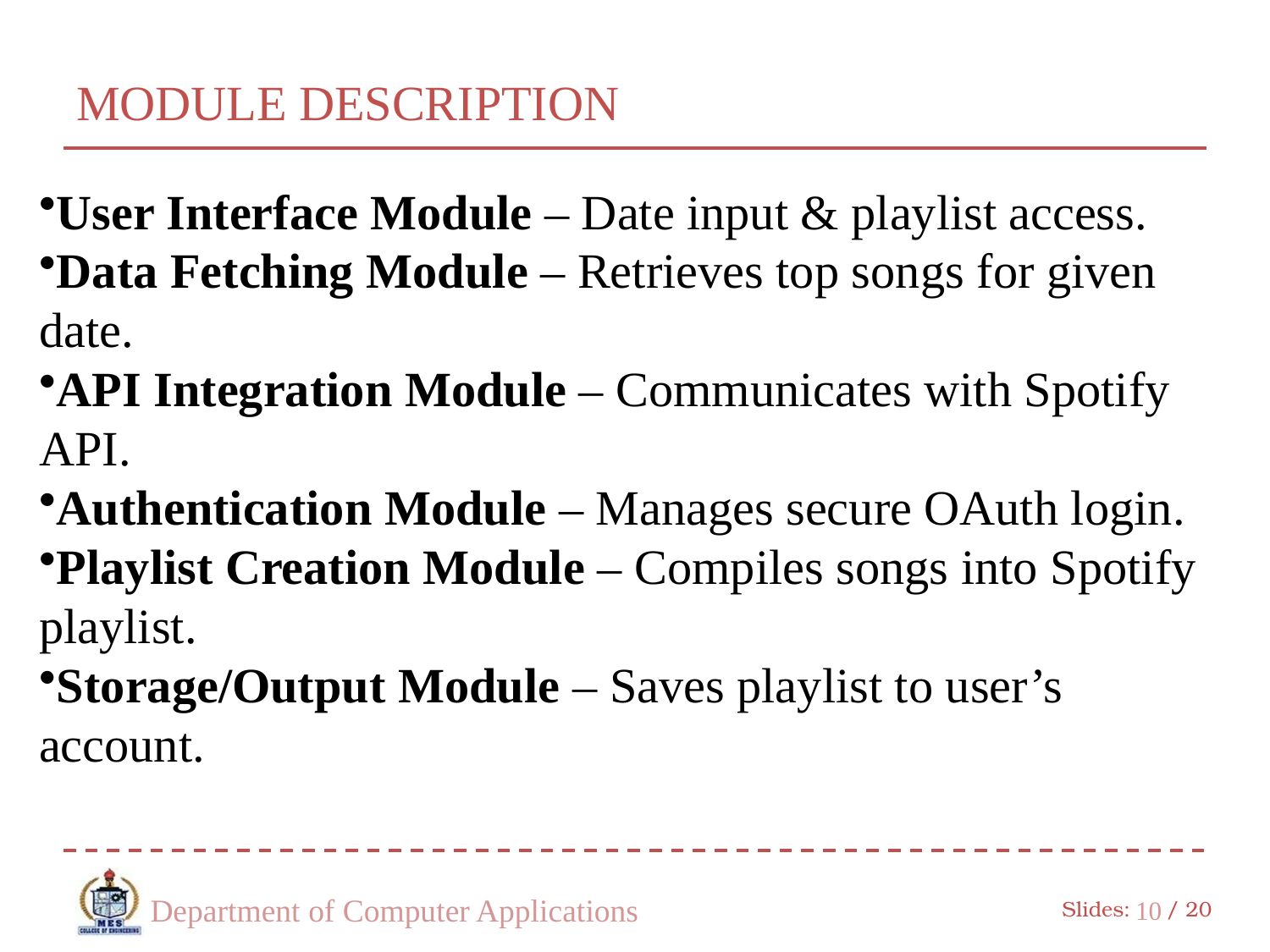

# MODULE DESCRIPTION
User Interface Module – Date input & playlist access.
Data Fetching Module – Retrieves top songs for given date.
API Integration Module – Communicates with Spotify API.
Authentication Module – Manages secure OAuth login.
Playlist Creation Module – Compiles songs into Spotify playlist.
Storage/Output Module – Saves playlist to user’s account.
Department of Computer Applications
10